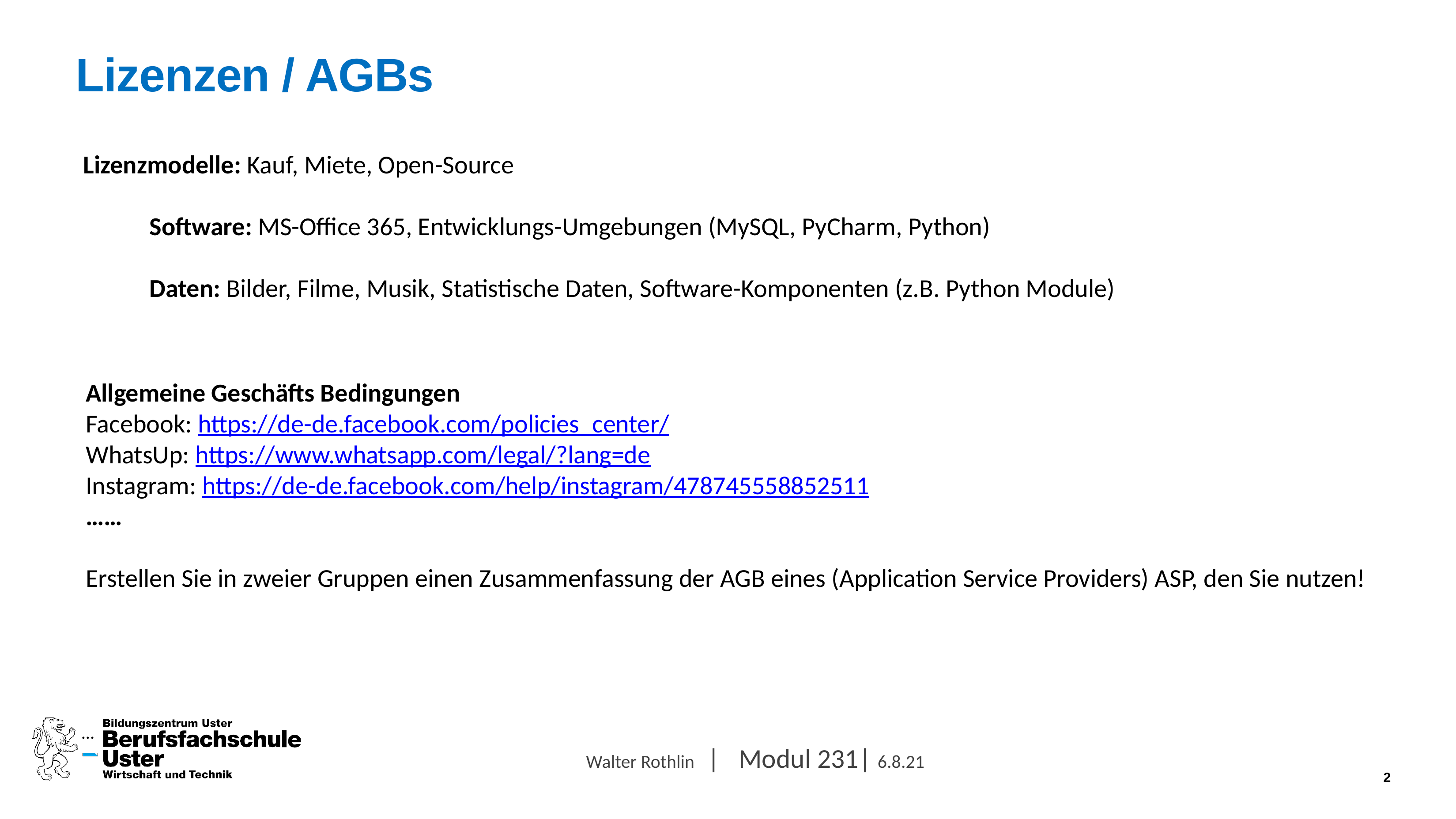

# Lizenzen / AGBs
Lizenzmodelle: Kauf, Miete, Open-Source

	Software: MS-Office 365, Entwicklungs-Umgebungen (MySQL, PyCharm, Python)

	Daten: Bilder, Filme, Musik, Statistische Daten, Software-Komponenten (z.B. Python Module)
Allgemeine Geschäfts Bedingungen
Facebook: https://de-de.facebook.com/policies_center/
WhatsUp: https://www.whatsapp.com/legal/?lang=de
Instagram: https://de-de.facebook.com/help/instagram/478745558852511
……

Erstellen Sie in zweier Gruppen einen Zusammenfassung der AGB eines (Application Service Providers) ASP, den Sie nutzen!

...

Walter Rothlin   |   Modul 231| 6.8.21

2